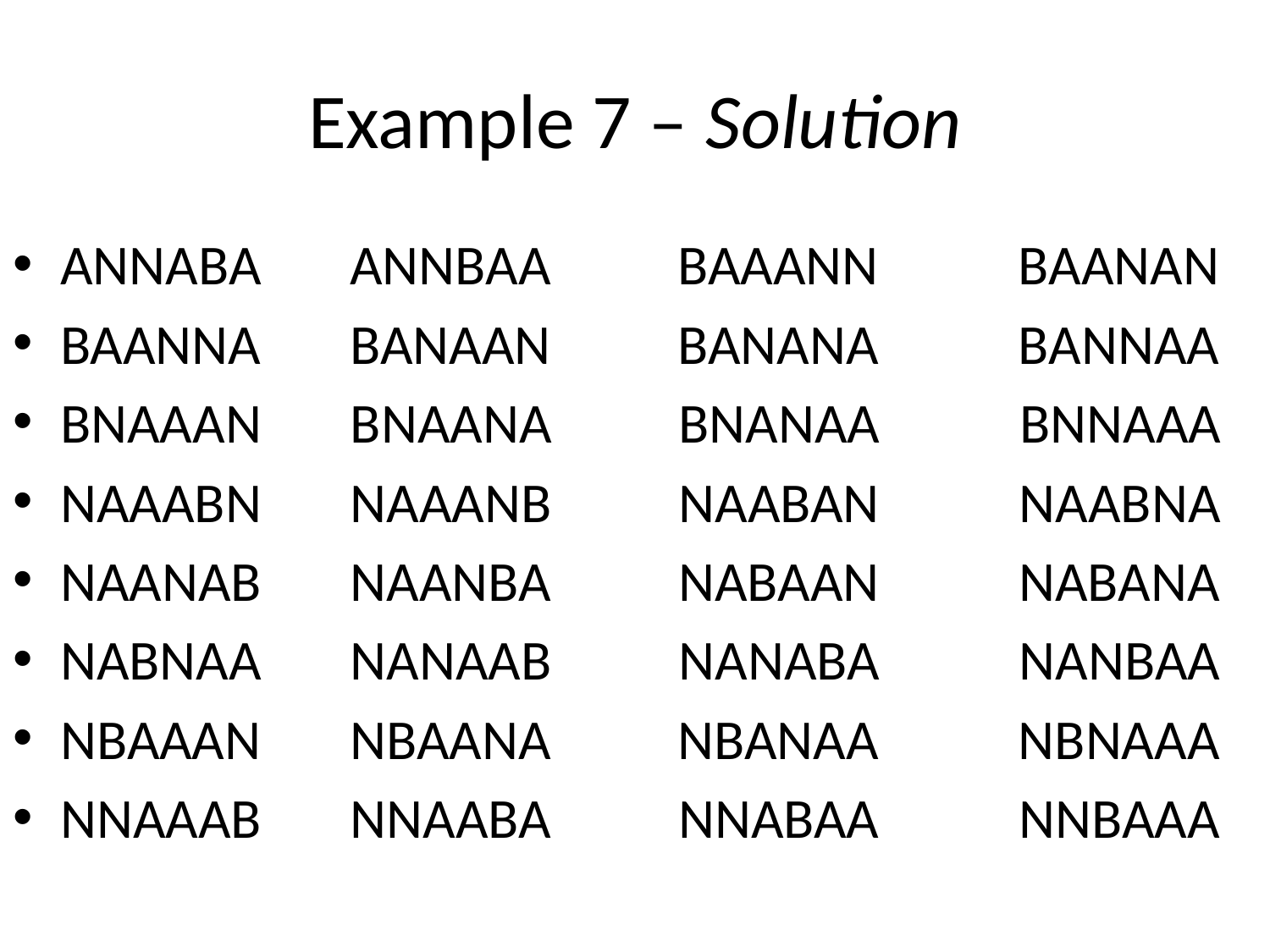

# Example 7 – Solution
cont’d
ANNABA       ANNBAA          BAAANN           BAANAN
BAANNA       BANAAN          BANANA           BANNAA
BNAAAN       BNAANA          BNANAA           BNNAAA
NAAABN       NAAANB          NAABAN           NAABNA
NAANAB       NAANBA          NABAAN           NABANA
NABNAA       NANAAB          NANABA           NANBAA
NBAAAN       NBAANA          NBANAA           NBNAAA
NNAAAB       NNAABA          NNABAA           NNBAAA